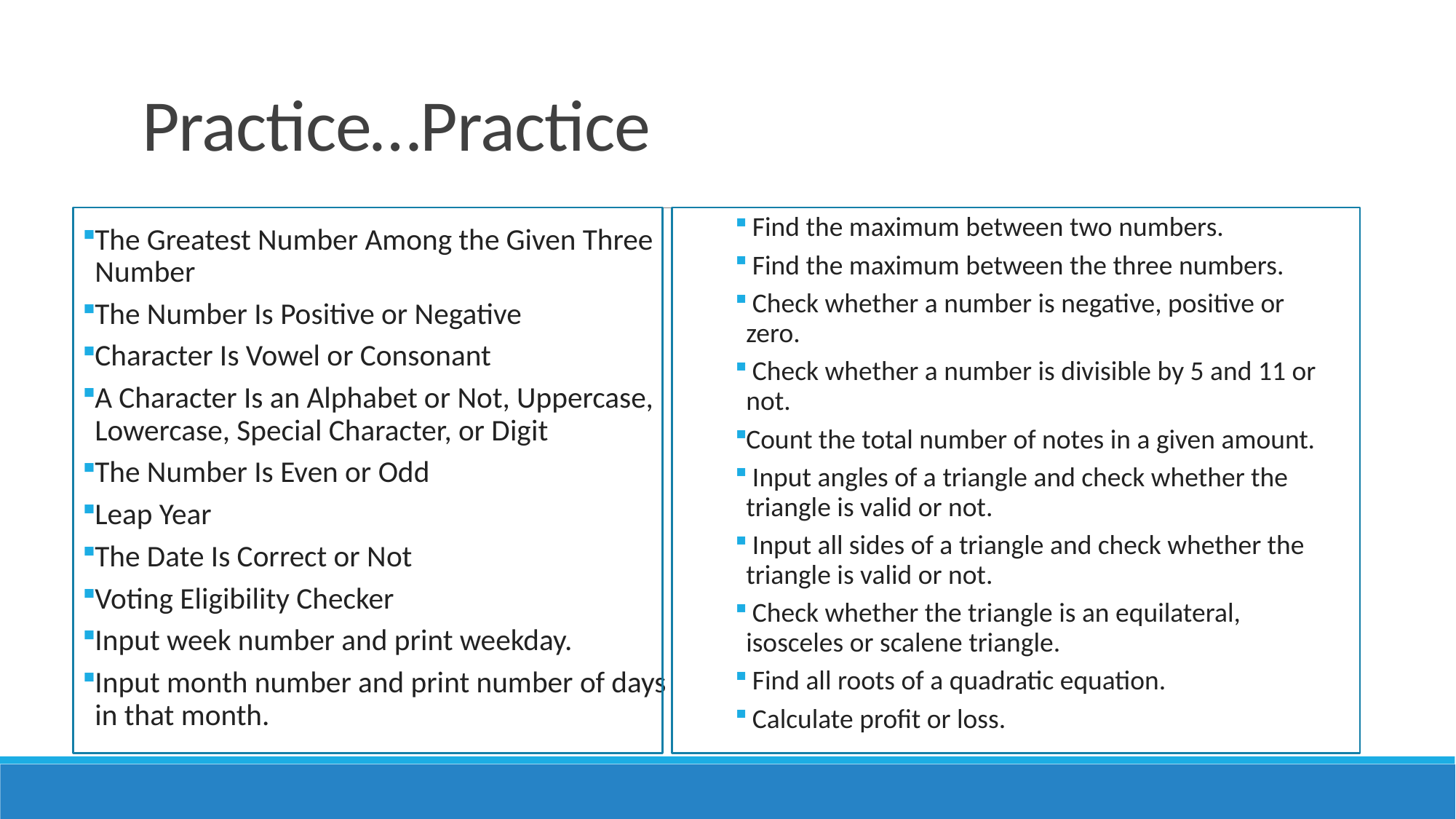

# Practice…Practice

 Find the maximum between two numbers.
 Find the maximum between the three numbers.
 Check whether a number is negative, positive or zero.
 Check whether a number is divisible by 5 and 11 or not.
Count the total number of notes in a given amount.
 Input angles of a triangle and check whether the triangle is valid or not.
 Input all sides of a triangle and check whether the triangle is valid or not.
 Check whether the triangle is an equilateral, isosceles or scalene triangle.
 Find all roots of a quadratic equation.
 Calculate profit or loss.

The Greatest Number Among the Given Three Number
The Number Is Positive or Negative
Character Is Vowel or Consonant
A Character Is an Alphabet or Not, Uppercase, Lowercase, Special Character, or Digit
The Number Is Even or Odd
Leap Year
The Date Is Correct or Not
Voting Eligibility Checker
Input week number and print weekday.
Input month number and print number of days in that month.